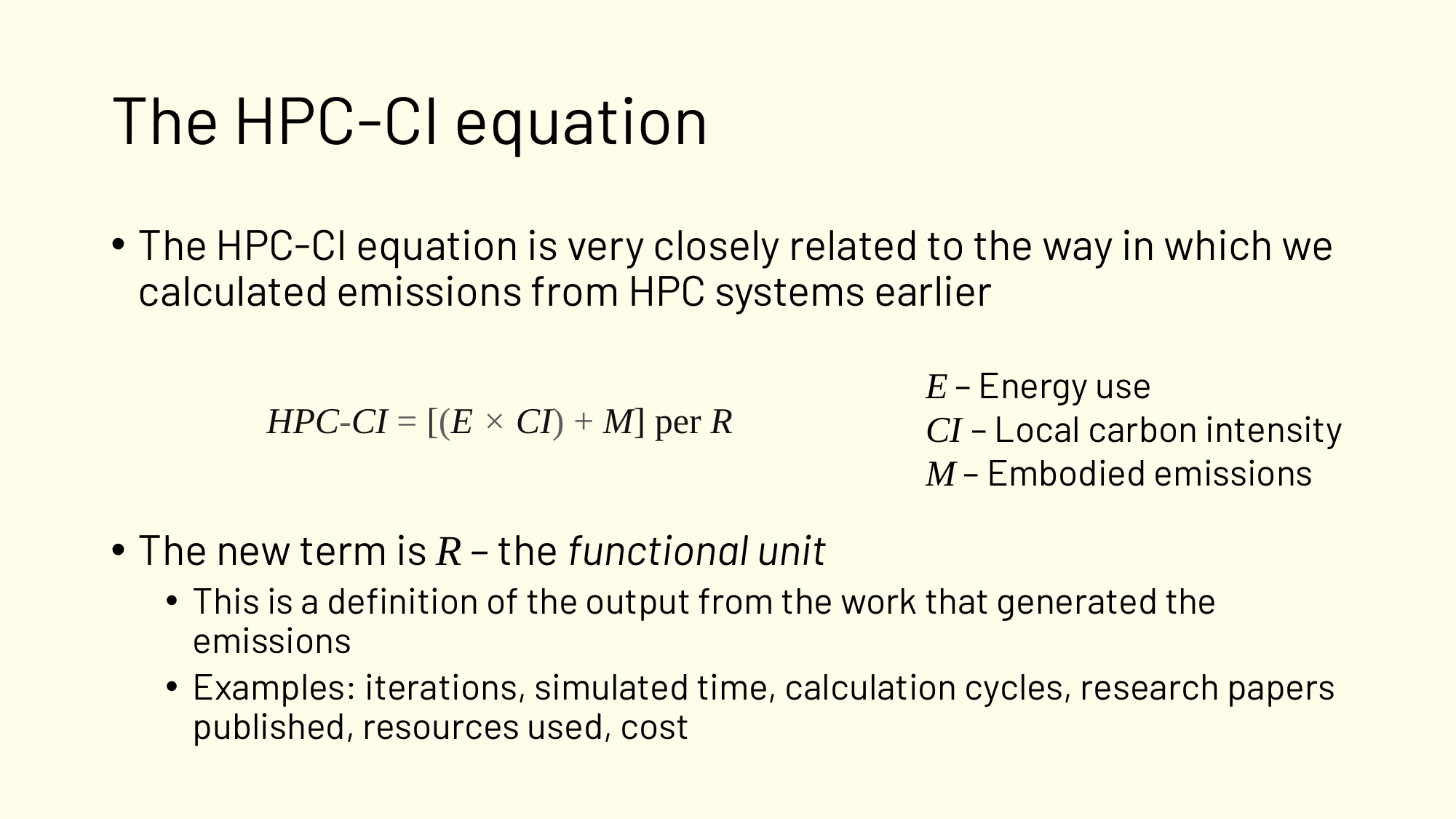

# The HPC-CI equation
The HPC-CI equation is very closely related to the way in which we calculated emissions from HPC systems earlier
E – Energy use
CI – Local carbon intensity
M – Embodied emissions
HPC-CI = [(E × CI) + M] per R
The new term is R – the functional unit
This is a definition of the output from the work that generated the emissions
Examples: iterations, simulated time, calculation cycles, research papers published, resources used, cost